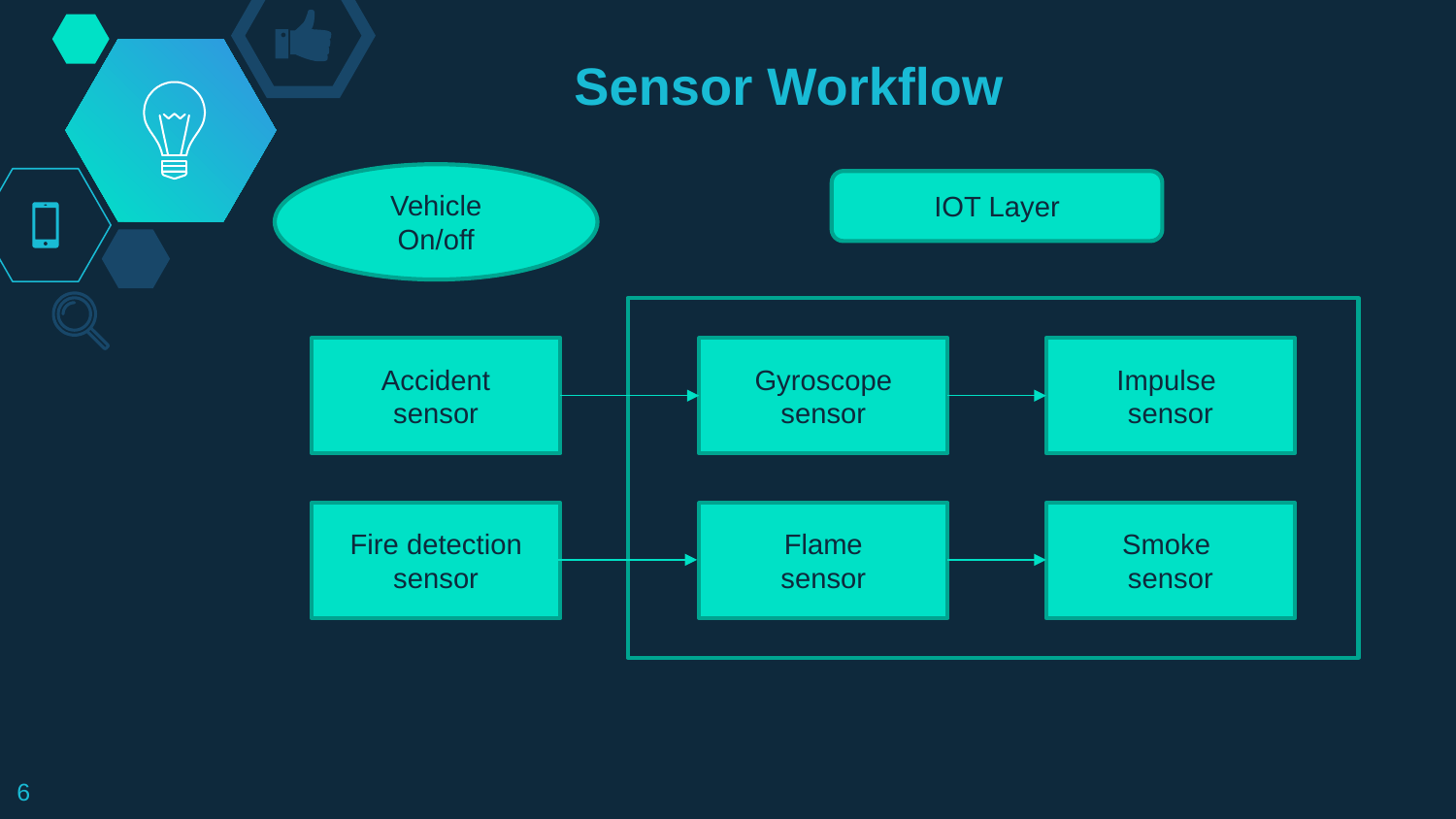

Sensor Workflow
Vehicle
On/off
IOT Layer

Gyroscope
sensor
Impulse
sensor
Accident
sensor
Flame
sensor
Fire detection
sensor
Smoke
sensor
6